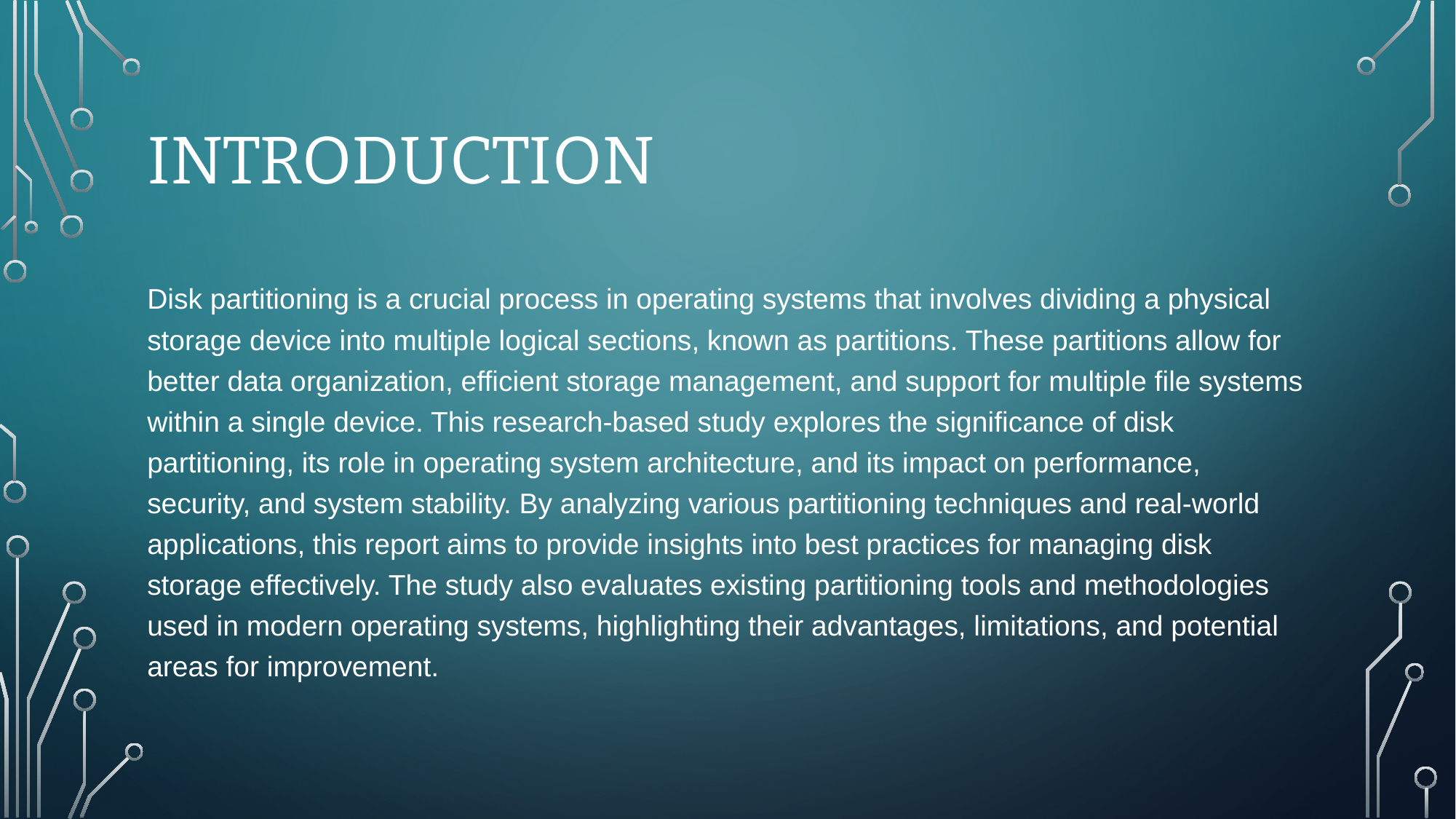

# Introduction
Disk partitioning is a crucial process in operating systems that involves dividing a physical storage device into multiple logical sections, known as partitions. These partitions allow for better data organization, efficient storage management, and support for multiple file systems within a single device. This research-based study explores the significance of disk partitioning, its role in operating system architecture, and its impact on performance, security, and system stability. By analyzing various partitioning techniques and real-world applications, this report aims to provide insights into best practices for managing disk storage effectively. The study also evaluates existing partitioning tools and methodologies used in modern operating systems, highlighting their advantages, limitations, and potential areas for improvement.